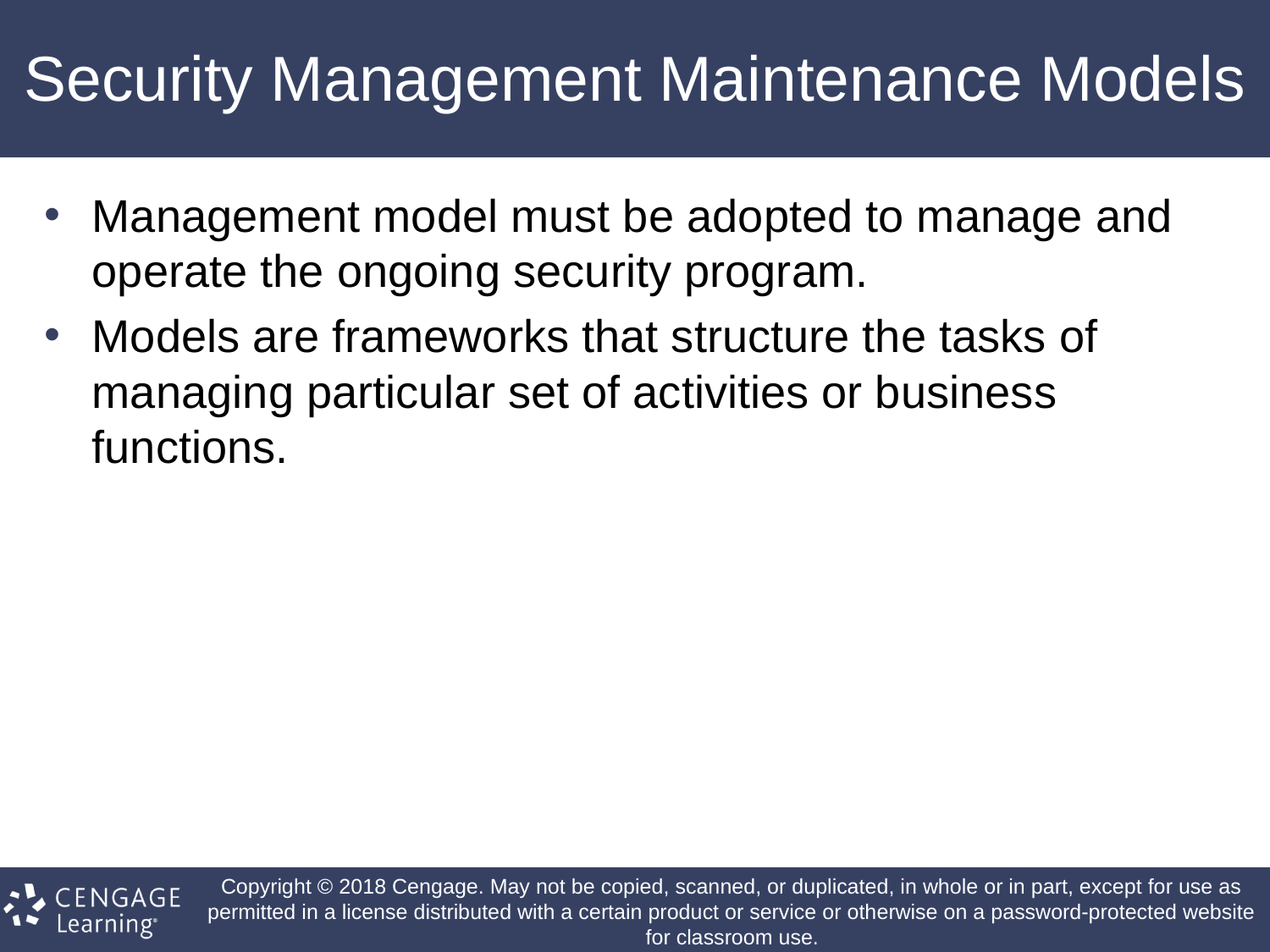

# Security Management Maintenance Models
Management model must be adopted to manage and operate the ongoing security program.
Models are frameworks that structure the tasks of managing particular set of activities or business functions.